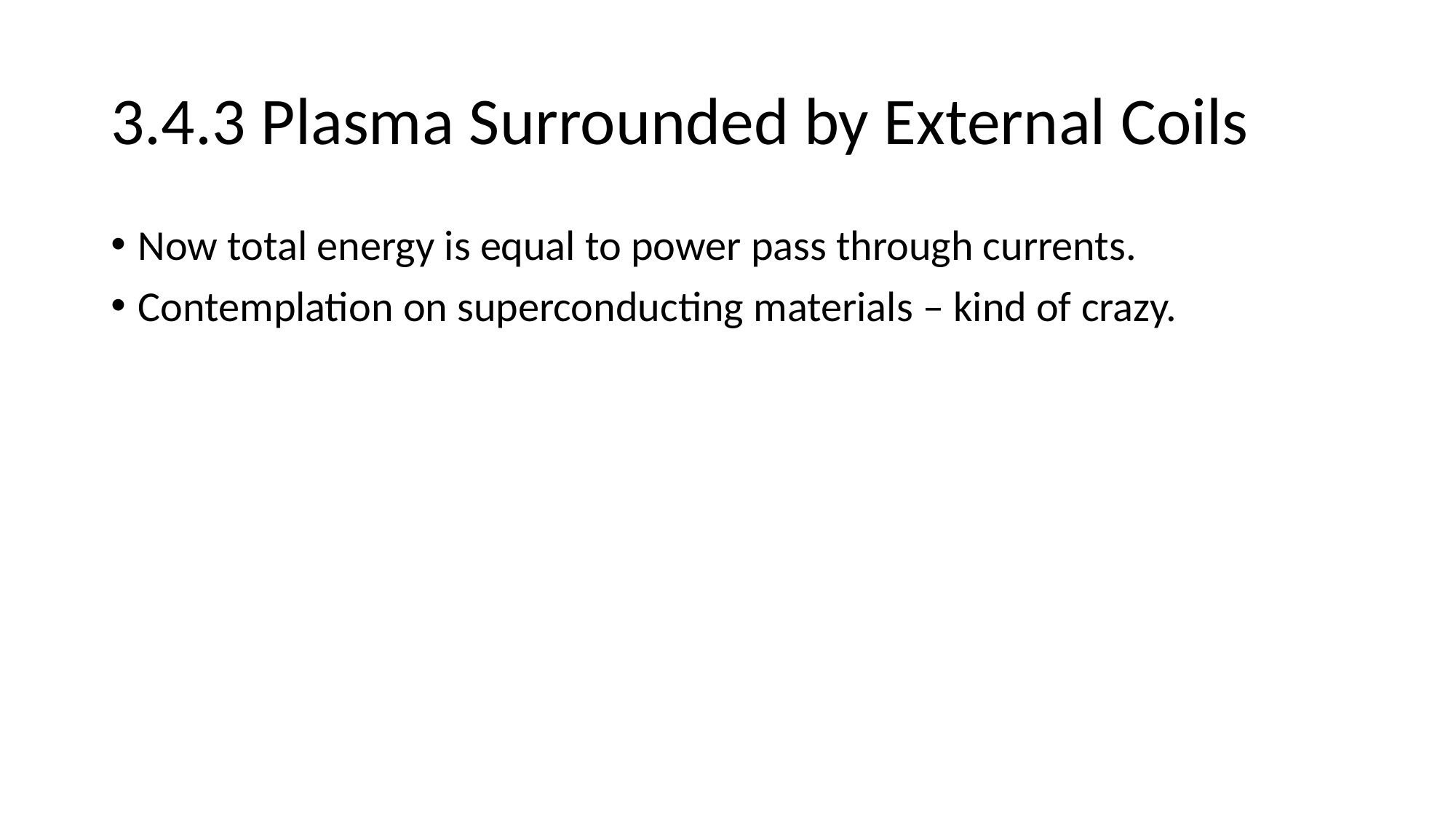

# 3.4.3 Plasma Surrounded by External Coils
Now total energy is equal to power pass through currents.
Contemplation on superconducting materials – kind of crazy.